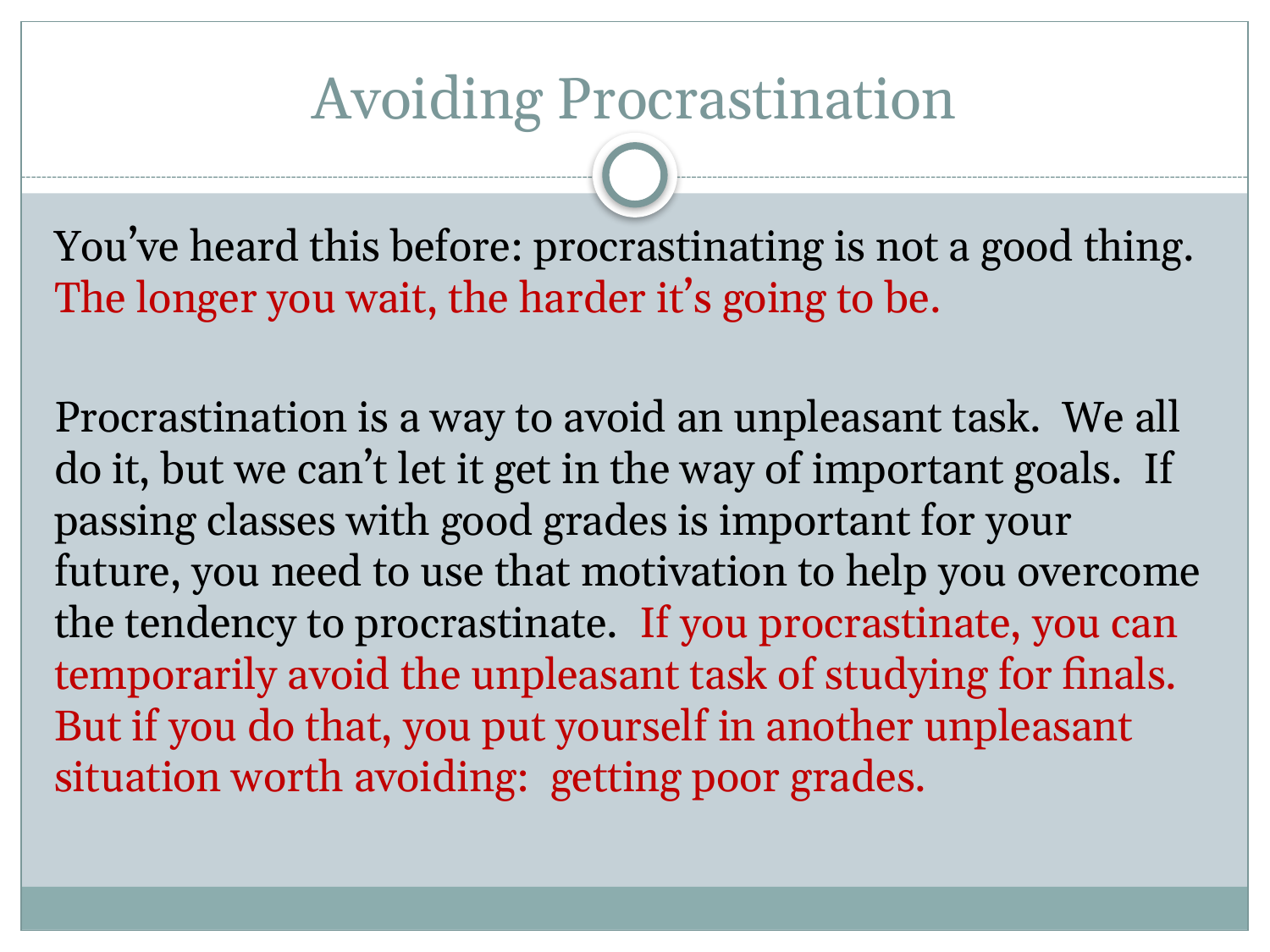

# Avoiding Procrastination
You’ve heard this before: procrastinating is not a good thing. The longer you wait, the harder it’s going to be.

Procrastination is a way to avoid an unpleasant task.  We all do it, but we can’t let it get in the way of important goals.  If passing classes with good grades is important for your future, you need to use that motivation to help you overcome the tendency to procrastinate.  If you procrastinate, you can temporarily avoid the unpleasant task of studying for finals.  But if you do that, you put yourself in another unpleasant situation worth avoiding:  getting poor grades.